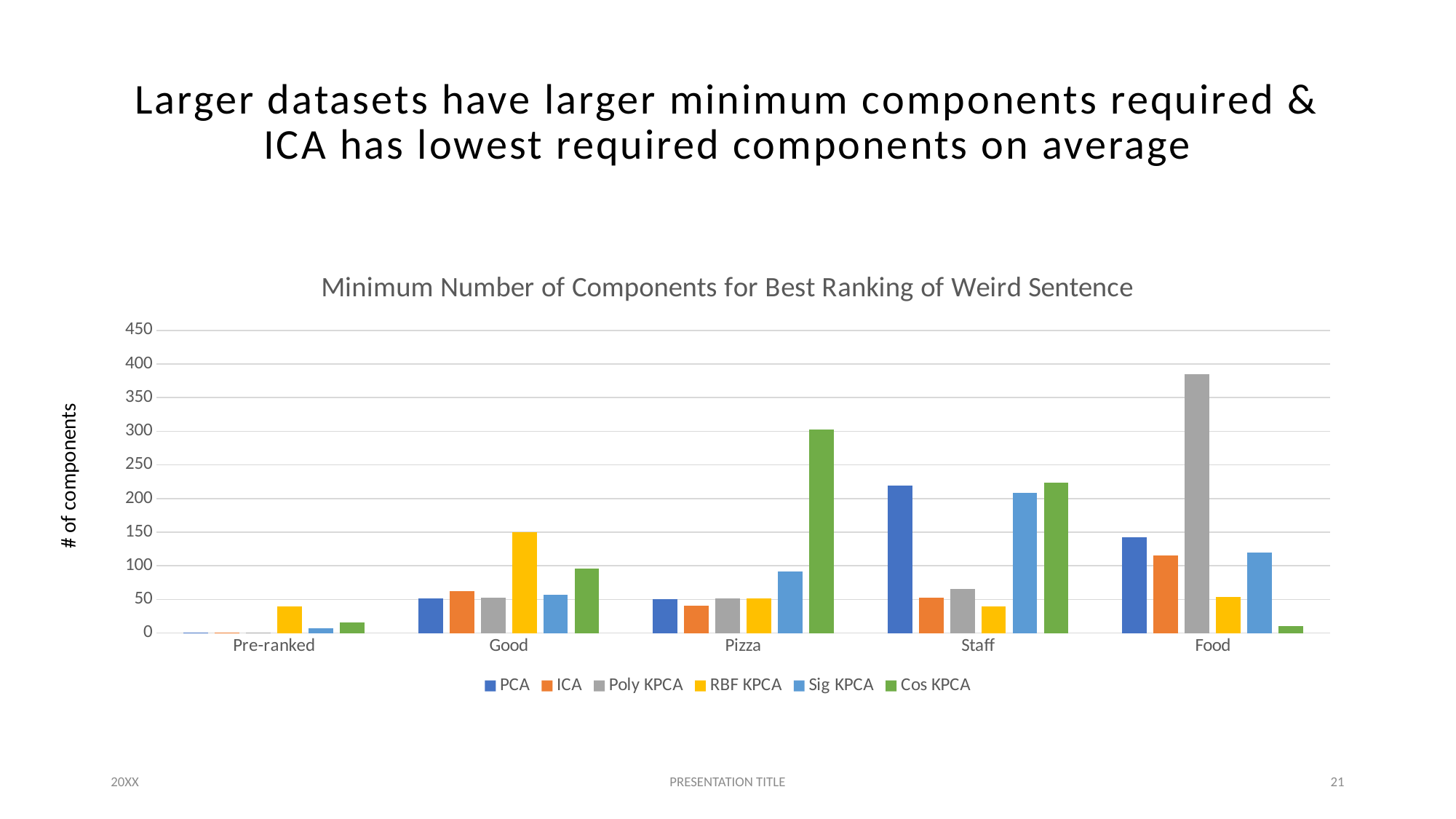

# Larger datasets have larger minimum components required & ICA has lowest required components on average

### Chart: Minimum Number of Components for Best Ranking of Weird Sentence

| Category | PCA | ICA | Poly KPCA | RBF KPCA | Sig KPCA | Cos KPCA |
|---|---|---|---|---|---|---|
| Pre-ranked | 1.0 | 1.0 | 1.0 | 40.0 | 7.0 | 16.0 |
| Good | 51.0 | 62.0 | 52.0 | 150.0 | 57.0 | 96.0 |
| Pizza | 50.0 | 41.0 | 51.0 | 51.0 | 91.0 | 303.0 |
| Staff | 219.0 | 53.0 | 65.0 | 40.0 | 208.0 | 224.0 |
| Food | 142.0 | 115.0 | 385.0 | 54.0 | 120.0 | 10.0 |
# of components
20XX
PRESENTATION TITLE
21